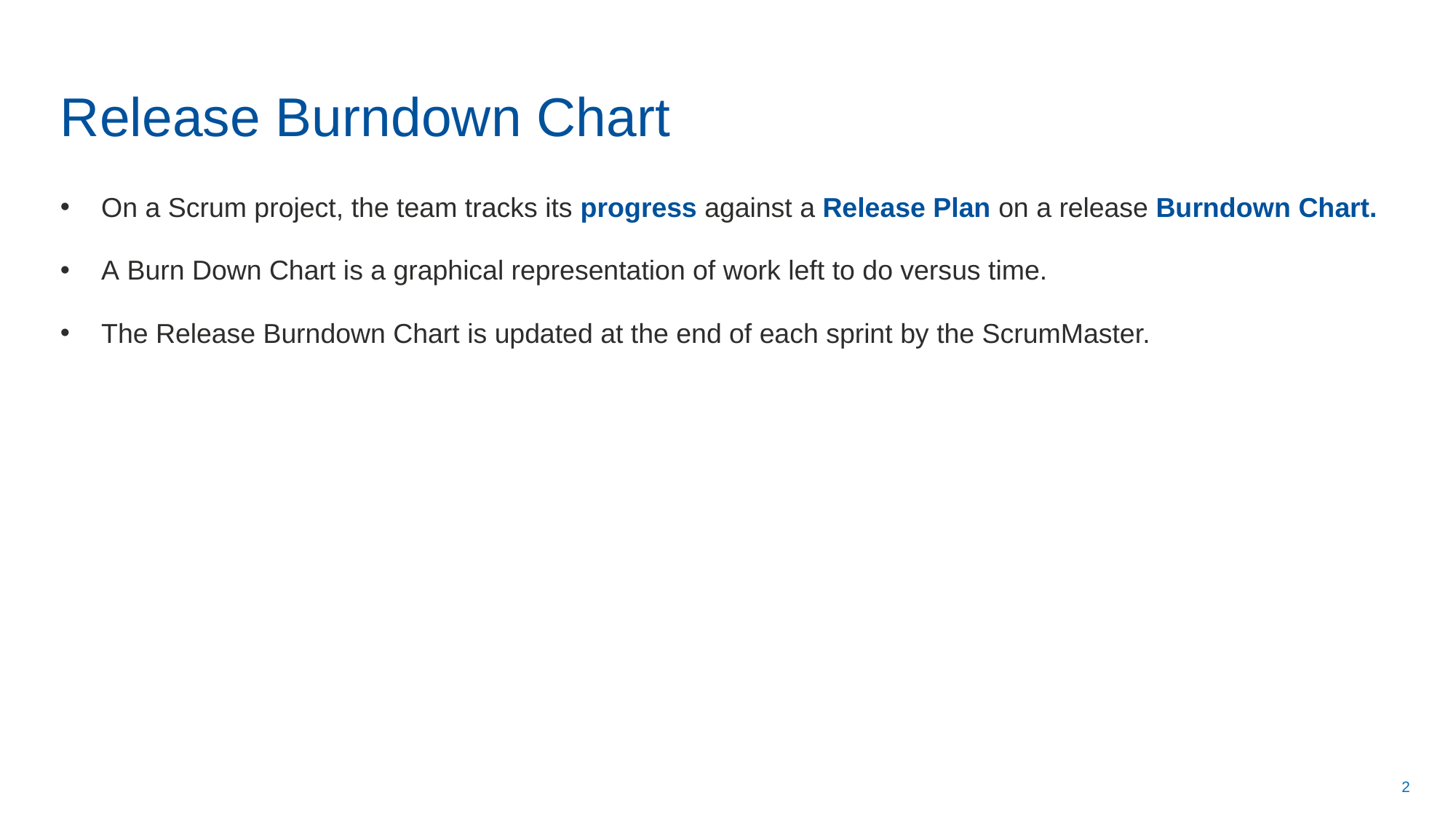

# Release Burndown Chart
On a Scrum project, the team tracks its progress against a Release Plan on a release Burndown Chart.
A Burn Down Chart is a graphical representation of work left to do versus time.
The Release Burndown Chart is updated at the end of each sprint by the ScrumMaster.